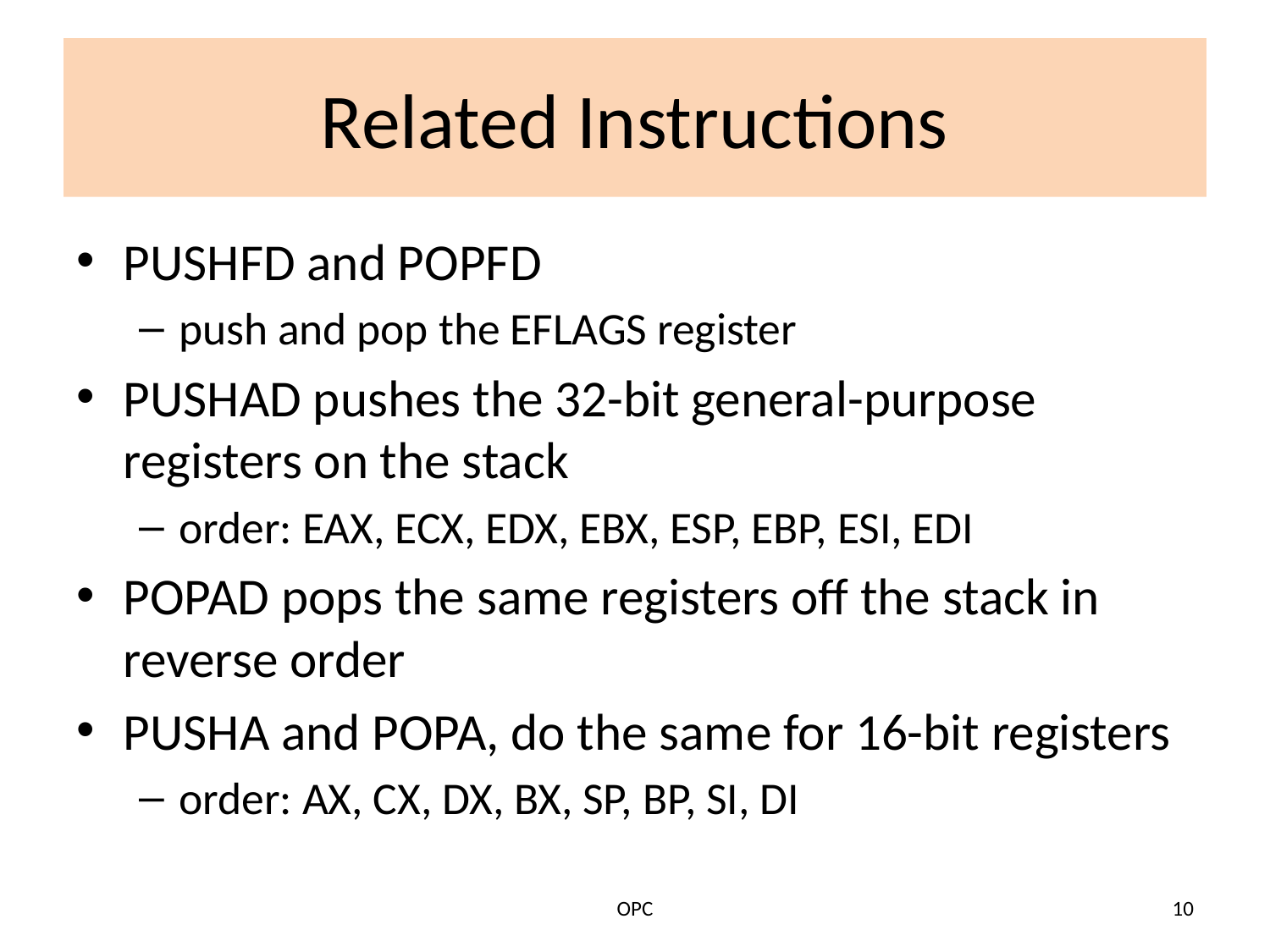

# Related Instructions
PUSHFD and POPFD
push and pop the EFLAGS register
PUSHAD pushes the 32-bit general-purpose registers on the stack
order: EAX, ECX, EDX, EBX, ESP, EBP, ESI, EDI
POPAD pops the same registers off the stack in reverse order
PUSHA and POPA, do the same for 16-bit registers
order: AX, CX, DX, BX, SP, BP, SI, DI

OPC
10